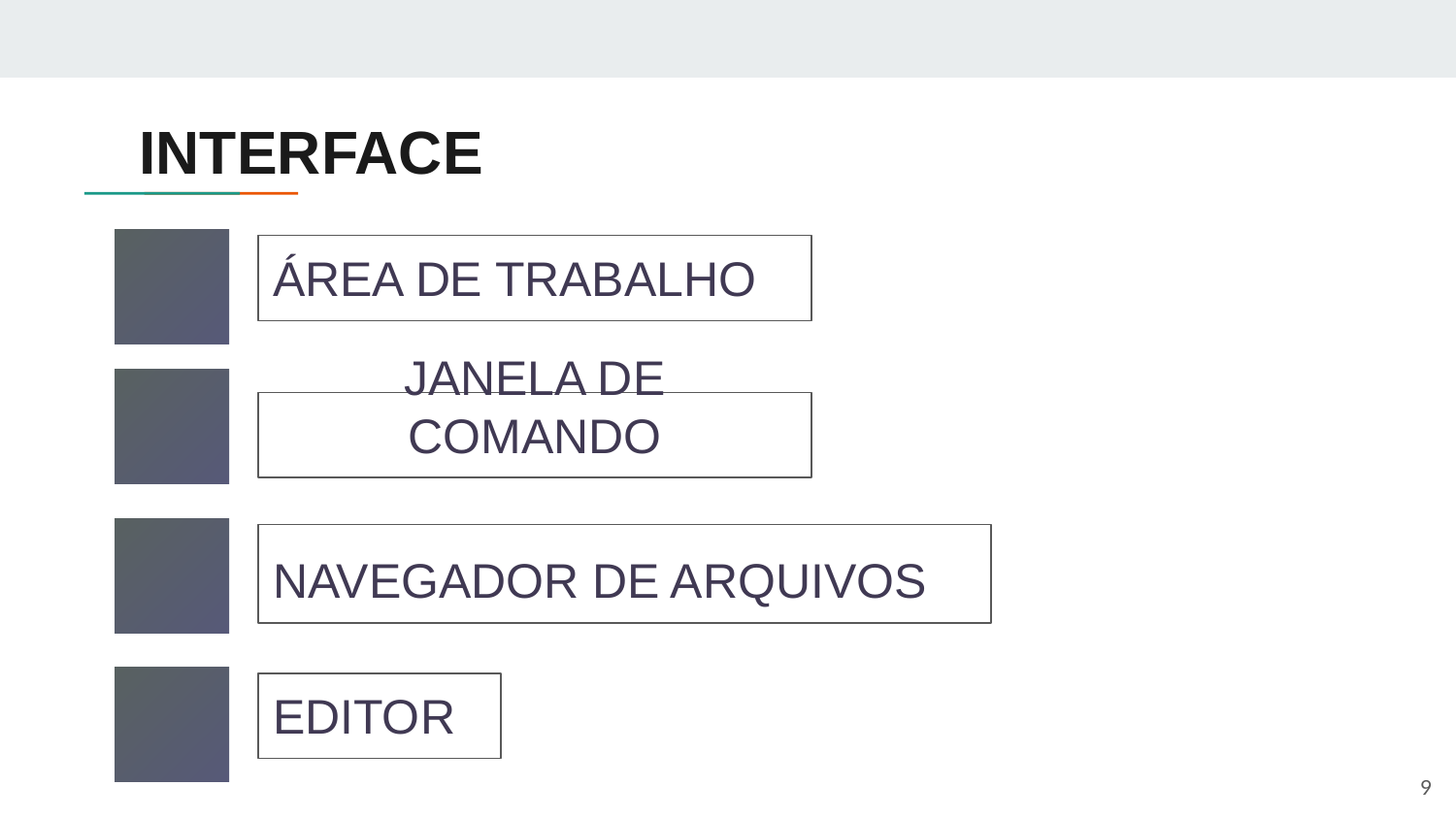

# INTERFACE

ÁREA DE TRABALHO

JANELA DE COMANDO

NAVEGADOR DE ARQUIVOS

EDITOR
9